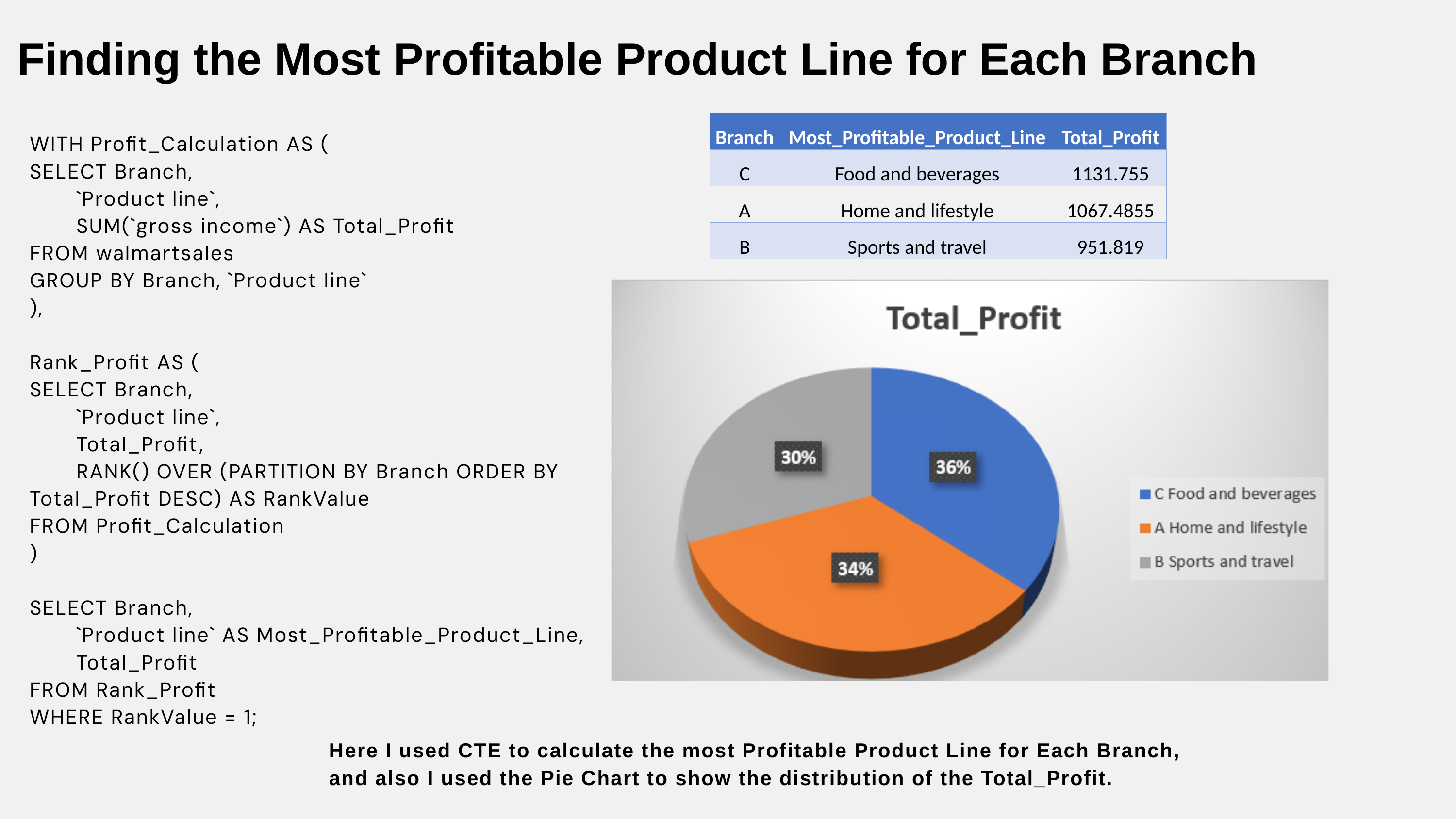

Finding the Most Profitable Product Line for Each Branch

WITH Profit_Calculation AS (
SELECT Branch,
       `Product line`,
       SUM(`gross income`) AS Total_Profit
FROM walmartsales
GROUP BY Branch, `Product line`
),

Rank_Profit AS (
SELECT Branch,
       `Product line`,
       Total_Profit,
       RANK() OVER (PARTITION BY Branch ORDER BY Total_Profit DESC) AS RankValue
FROM Profit_Calculation
)

SELECT Branch,
       `Product line` AS Most_Profitable_Product_Line,
       Total_Profit
FROM Rank_Profit
WHERE RankValue = 1;

| Branch | Most\_Profitable\_Product\_Line | Total\_Profit |
| --- | --- | --- |
| C | Food and beverages | 1131.755 |
| A | Home and lifestyle | 1067.4855 |
| B | Sports and travel | 951.819 |

Here I used CTE to calculate the most Profitable Product Line for Each Branch, and also I used the Pie Chart to show the distribution of the Total_Profit.